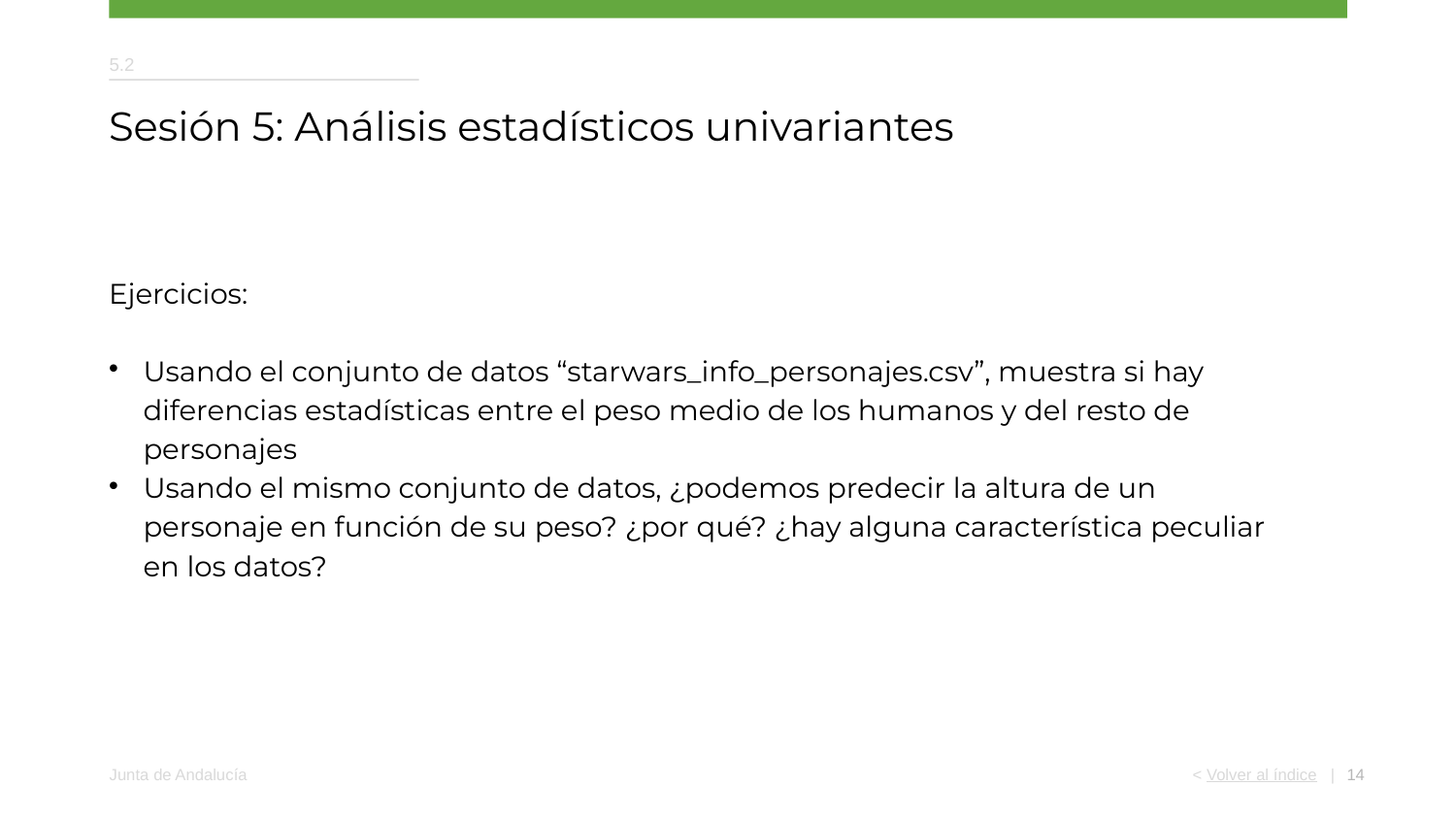

5.2

Sesión 5: Análisis estadísticos univariantes
Ejercicios:

Usando el conjunto de datos “starwars_info_personajes.csv”, muestra si hay diferencias estadísticas entre el peso medio de los humanos y del resto de personajes
Usando el mismo conjunto de datos, ¿podemos predecir la altura de un personaje en función de su peso? ¿por qué? ¿hay alguna característica peculiar en los datos?

14